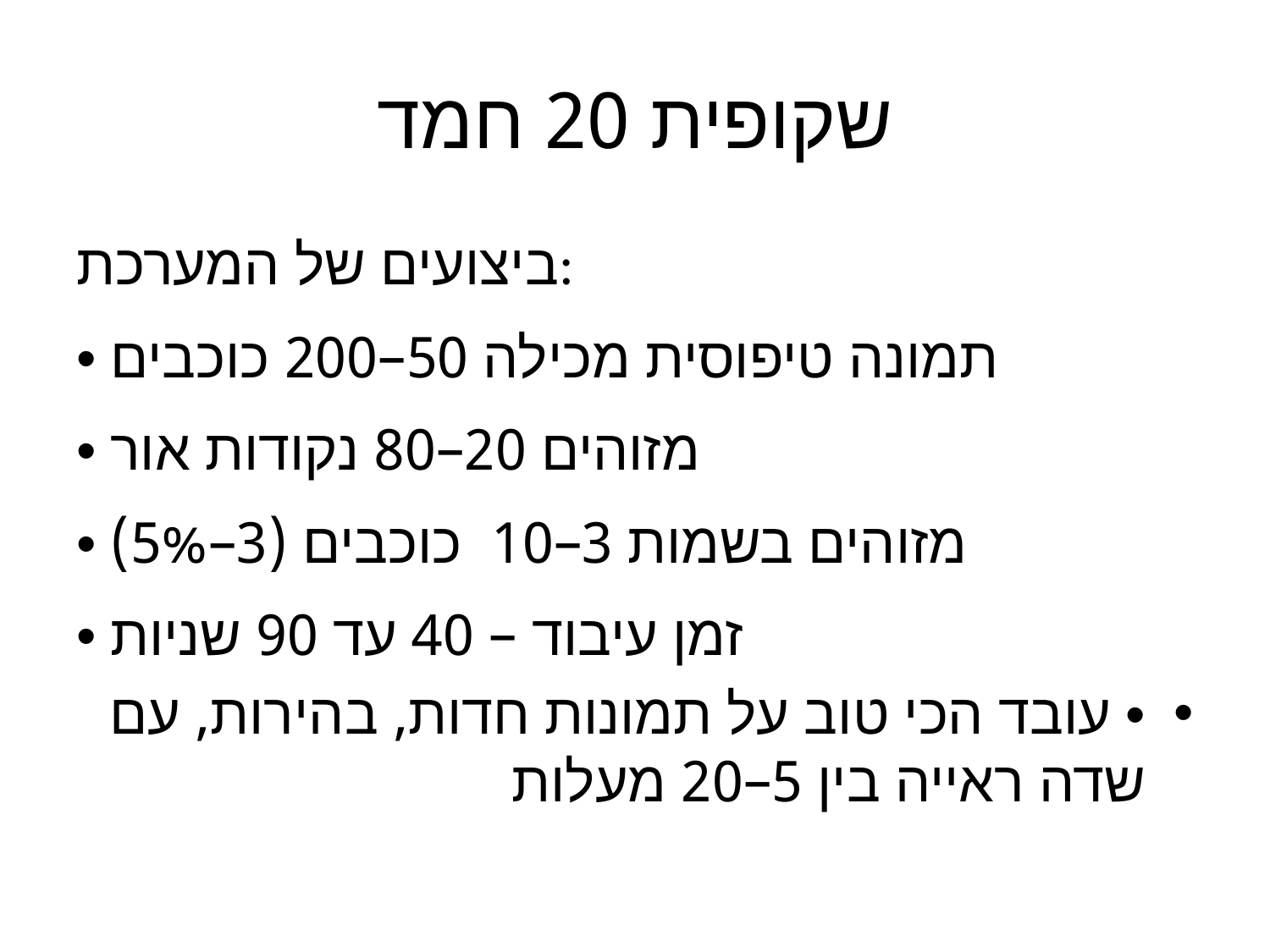

# שקופית 20 חמד
ביצועים של המערכת:
• תמונה טיפוסית מכילה 50–200 כוכבים
• מזוהים 20–80 נקודות אור
• מזוהים בשמות 3–10  כוכבים (3–5%)
• זמן עיבוד – 40 עד 90 שניות
• עובד הכי טוב על תמונות חדות, בהירות, עם שדה ראייה בין 5–20 מעלות